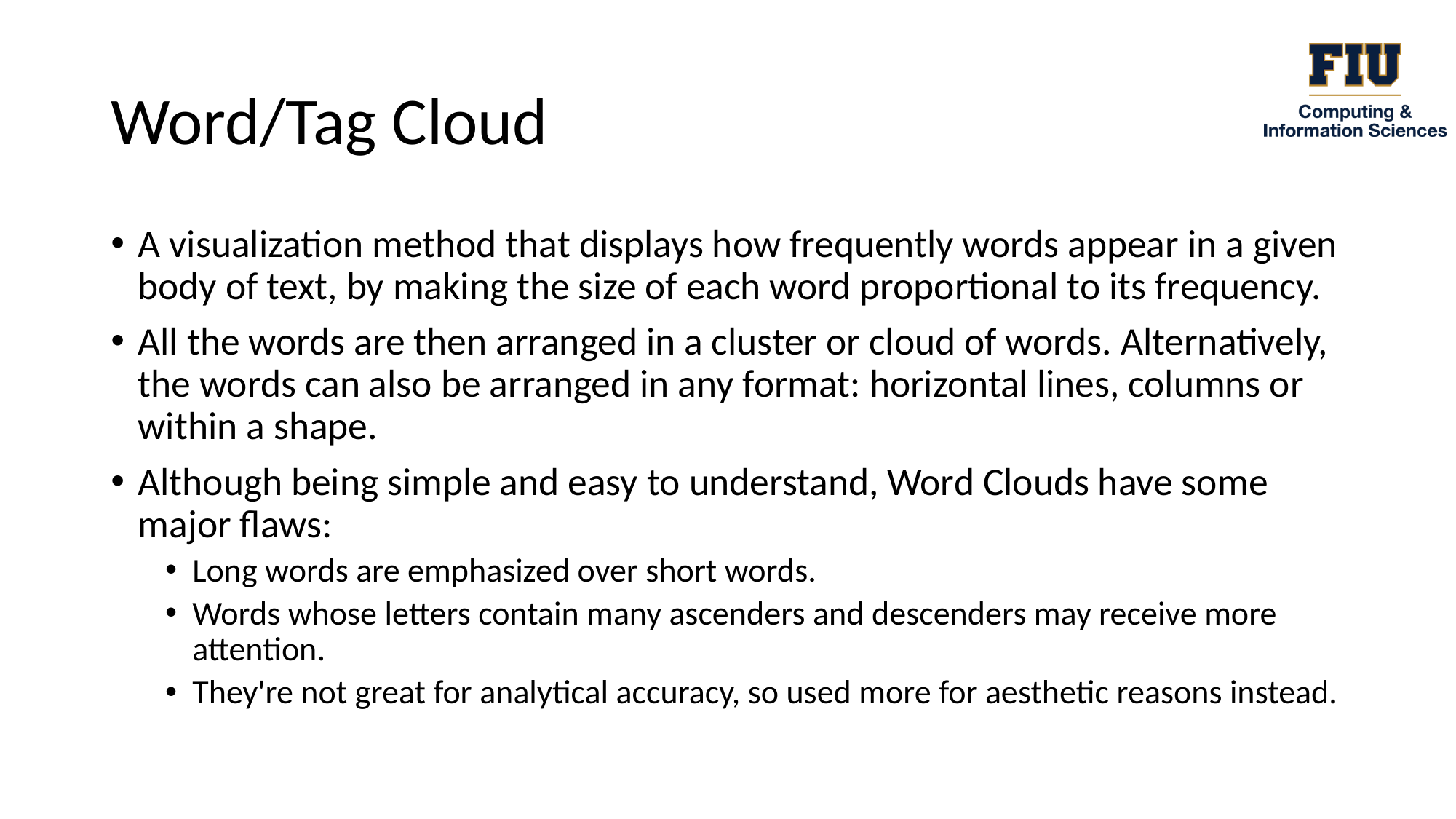

# Word/Tag Cloud
A visualization method that displays how frequently words appear in a given body of text, by making the size of each word proportional to its frequency.
All the words are then arranged in a cluster or cloud of words. Alternatively, the words can also be arranged in any format: horizontal lines, columns or within a shape.
Although being simple and easy to understand, Word Clouds have some major flaws:
Long words are emphasized over short words.
Words whose letters contain many ascenders and descenders may receive more attention.
They're not great for analytical accuracy, so used more for aesthetic reasons instead.